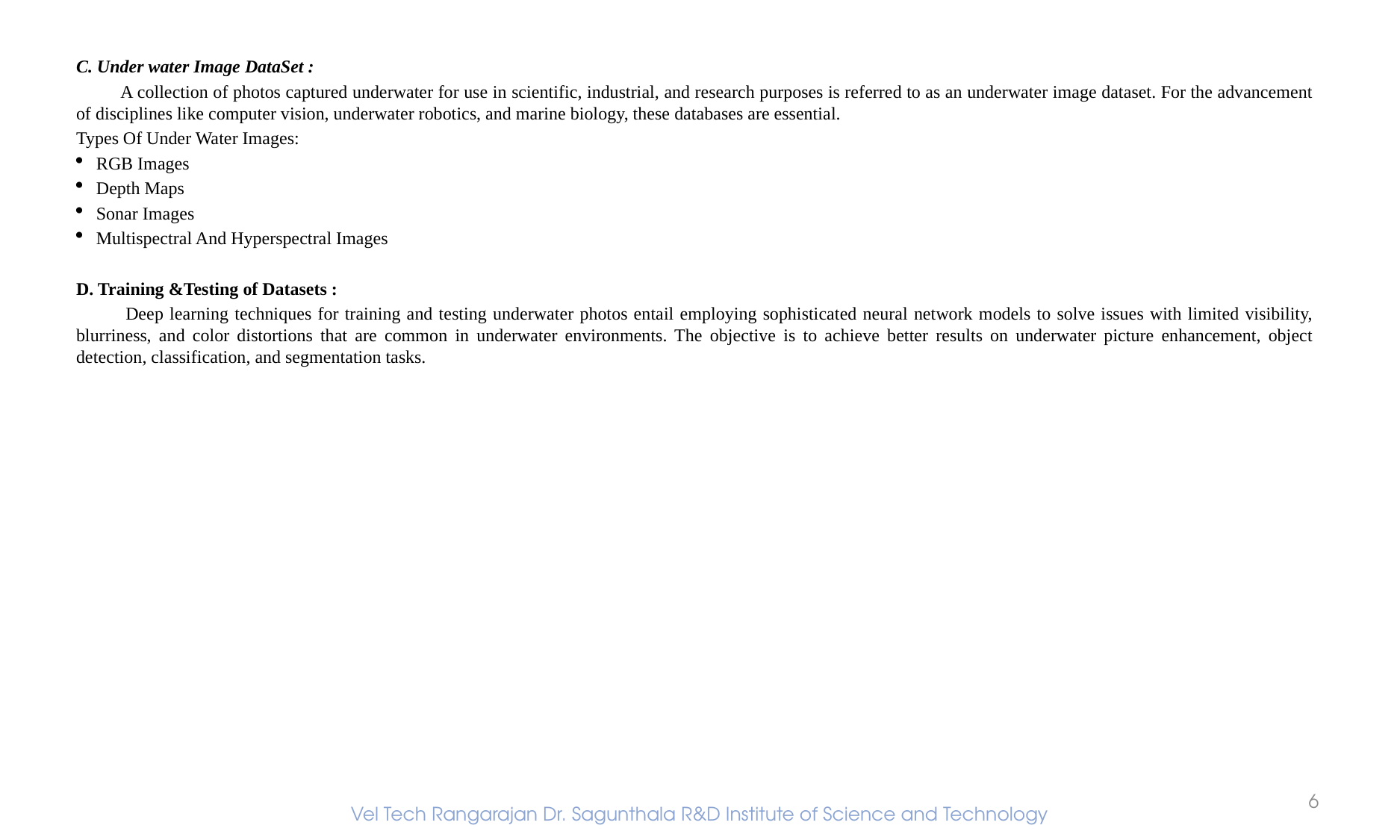

C. Under water Image DataSet :
         A collection of photos captured underwater for use in scientific, industrial, and research purposes is referred to as an underwater image dataset. For the advancement of disciplines like computer vision, underwater robotics, and marine biology, these databases are essential.
Types Of Under Water Images:
RGB Images
Depth Maps
Sonar Images
Multispectral And Hyperspectral Images

D. Training &Testing of Datasets :
        Deep learning techniques for training and testing underwater photos entail employing sophisticated neural network models to solve issues with limited visibility, blurriness, and color distortions that are common in underwater environments. The objective is to achieve better results on underwater picture enhancement, object detection, classification, and segmentation tasks.
6
Vel Tech Rangarajan Dr. Sagunthala R&D Institute of Science and Technology